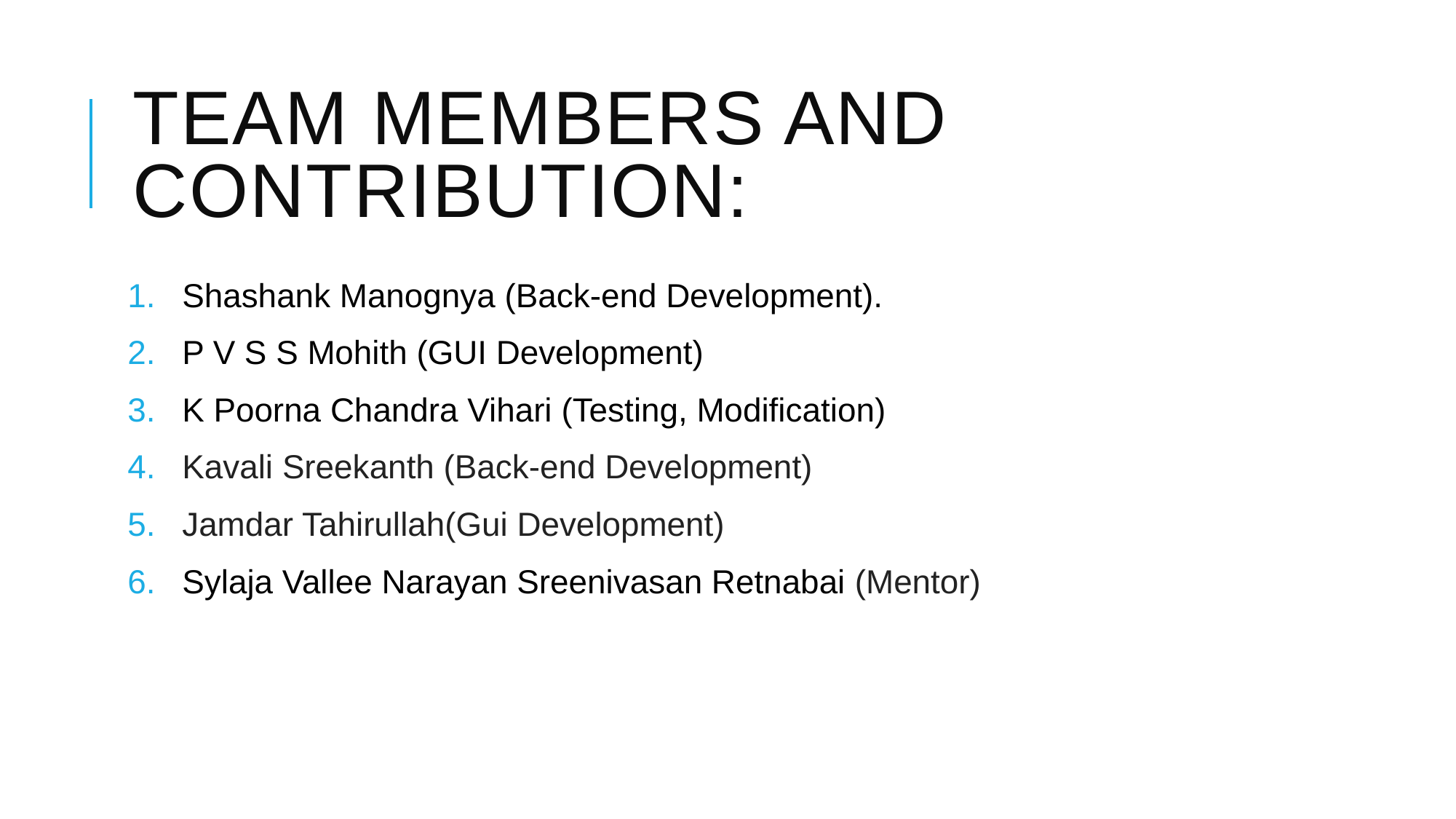

# Team members and contribution:
Shashank Manognya (Back-end Development).
P V S S Mohith (GUI Development)
K Poorna Chandra Vihari (Testing, Modification)
Kavali Sreekanth (Back-end Development)
Jamdar Tahirullah(Gui Development)
Sylaja Vallee Narayan Sreenivasan Retnabai (Mentor)